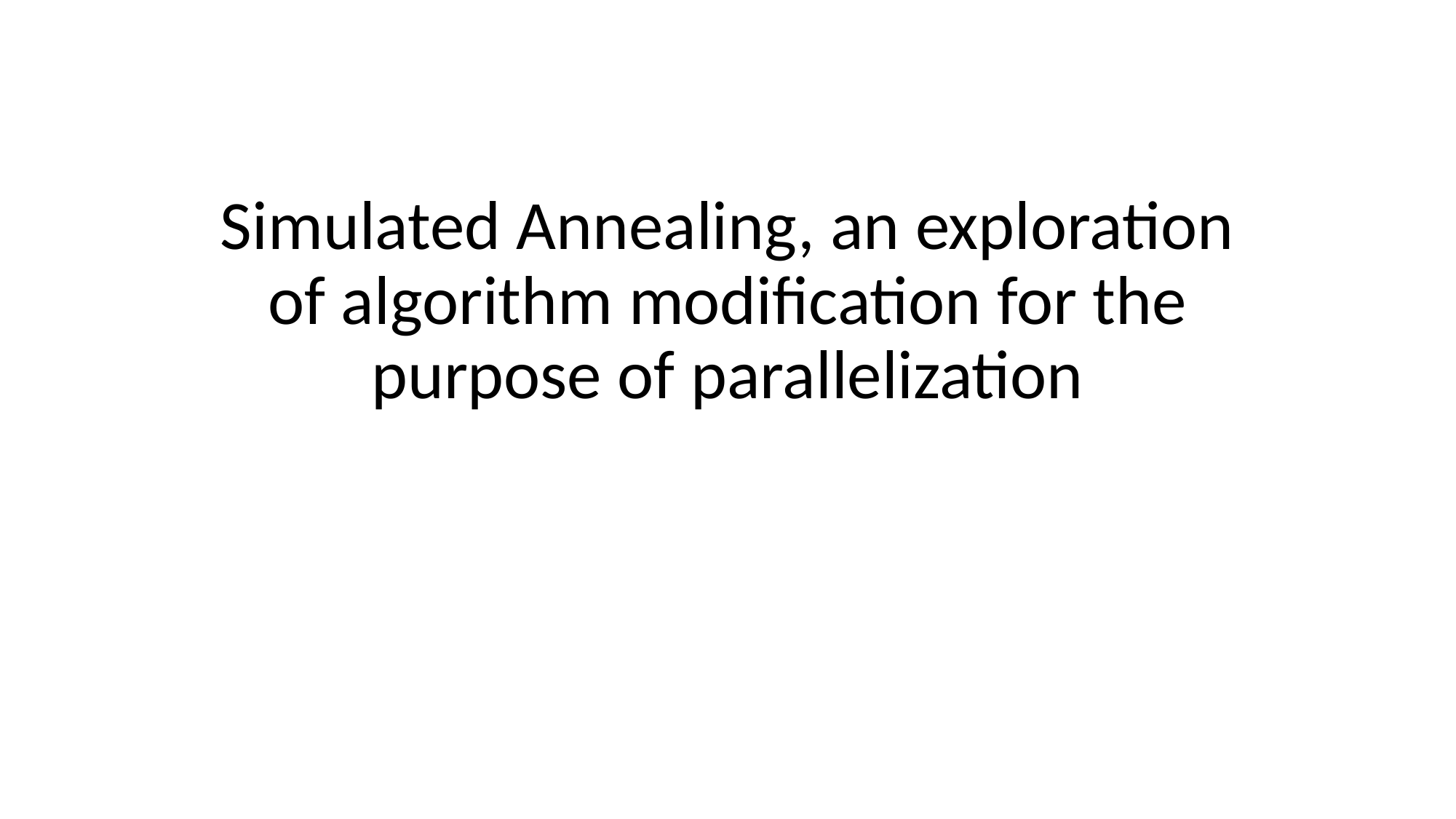

# Simulated Annealing, an exploration of algorithm modification for the purpose of parallelization